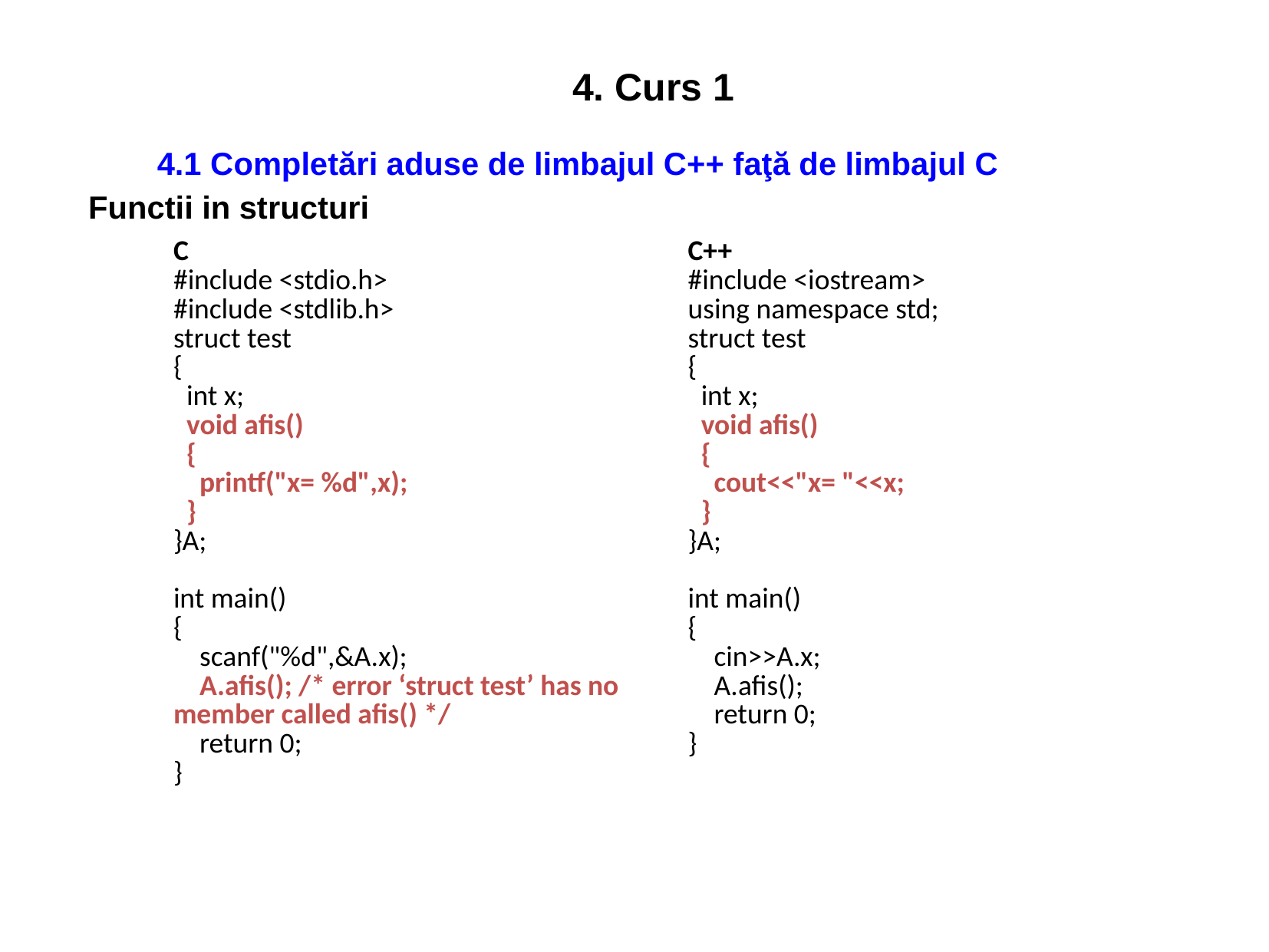

4. Curs 1
4.1 Completări aduse de limbajul C++ faţă de limbajul C
Functii in structuri

| C #include <stdio.h> #include <stdlib.h> struct test { int x; void afis() { printf("x= %d",x); } }A; int main() { scanf("%d",&A.x); A.afis(); /\* error ‘struct test’ has no member called afis() \*/ return 0; } | C++ #include <iostream> using namespace std; struct test { int x; void afis() { cout<<"x= "<<x; } }A; int main() { cin>>A.x; A.afis(); return 0; } |
| --- | --- |